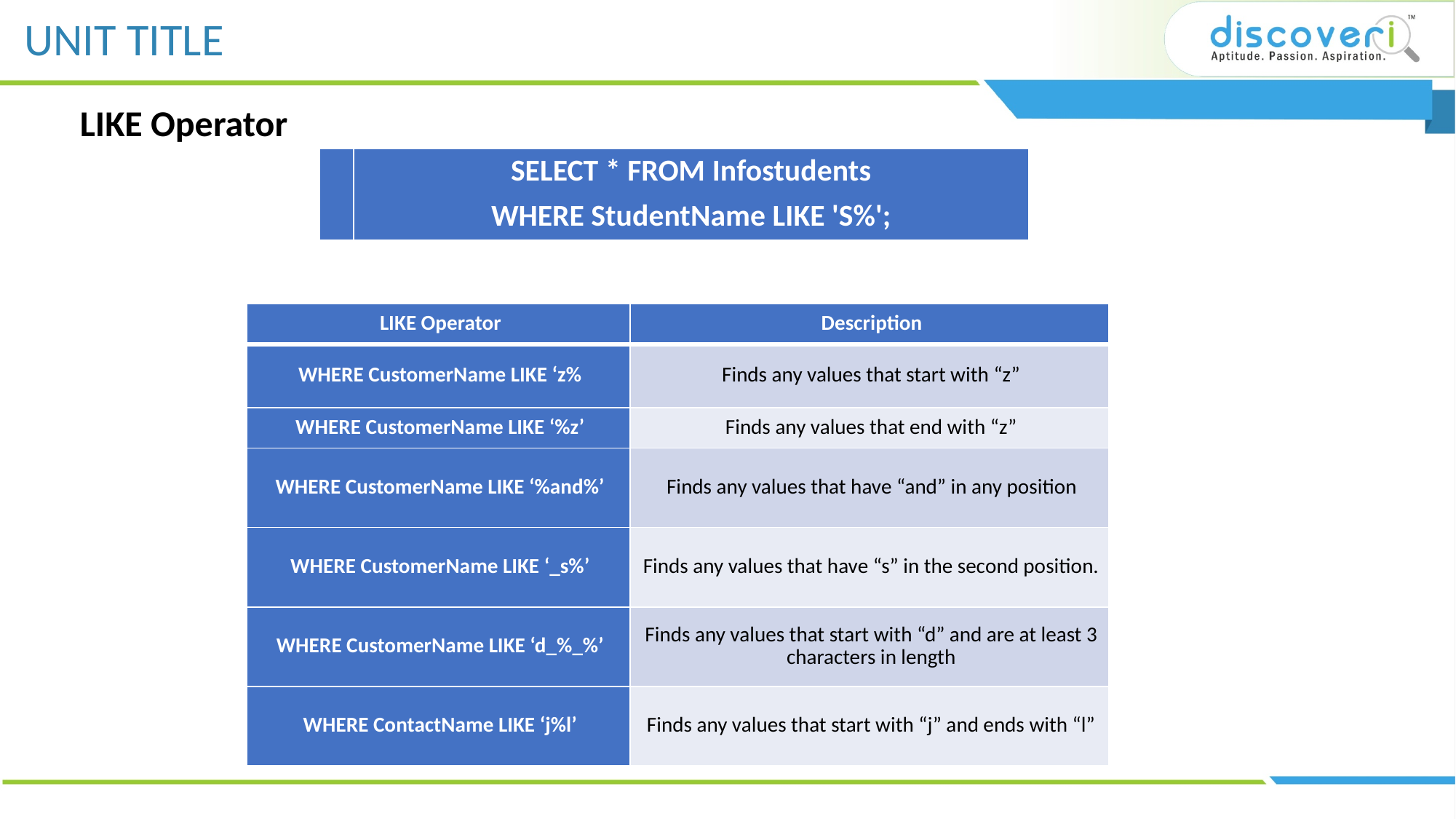

LIKE Operator
|  | SELECT \* FROM Infostudents WHERE StudentName LIKE 'S%'; |
| --- | --- |
| LIKE Operator | Description |
| --- | --- |
| WHERE CustomerName LIKE ‘z% | Finds any values that start with “z” |
| WHERE CustomerName LIKE ‘%z’ | Finds any values that end with “z” |
| WHERE CustomerName LIKE ‘%and%’ | Finds any values that have “and” in any position |
| WHERE CustomerName LIKE ‘\_s%’ | Finds any values that have “s” in the second position. |
| WHERE CustomerName LIKE ‘d\_%\_%’ | Finds any values that start with “d” and are at least 3 characters in length |
| WHERE ContactName LIKE ‘j%l’ | Finds any values that start with “j” and ends with “l” |